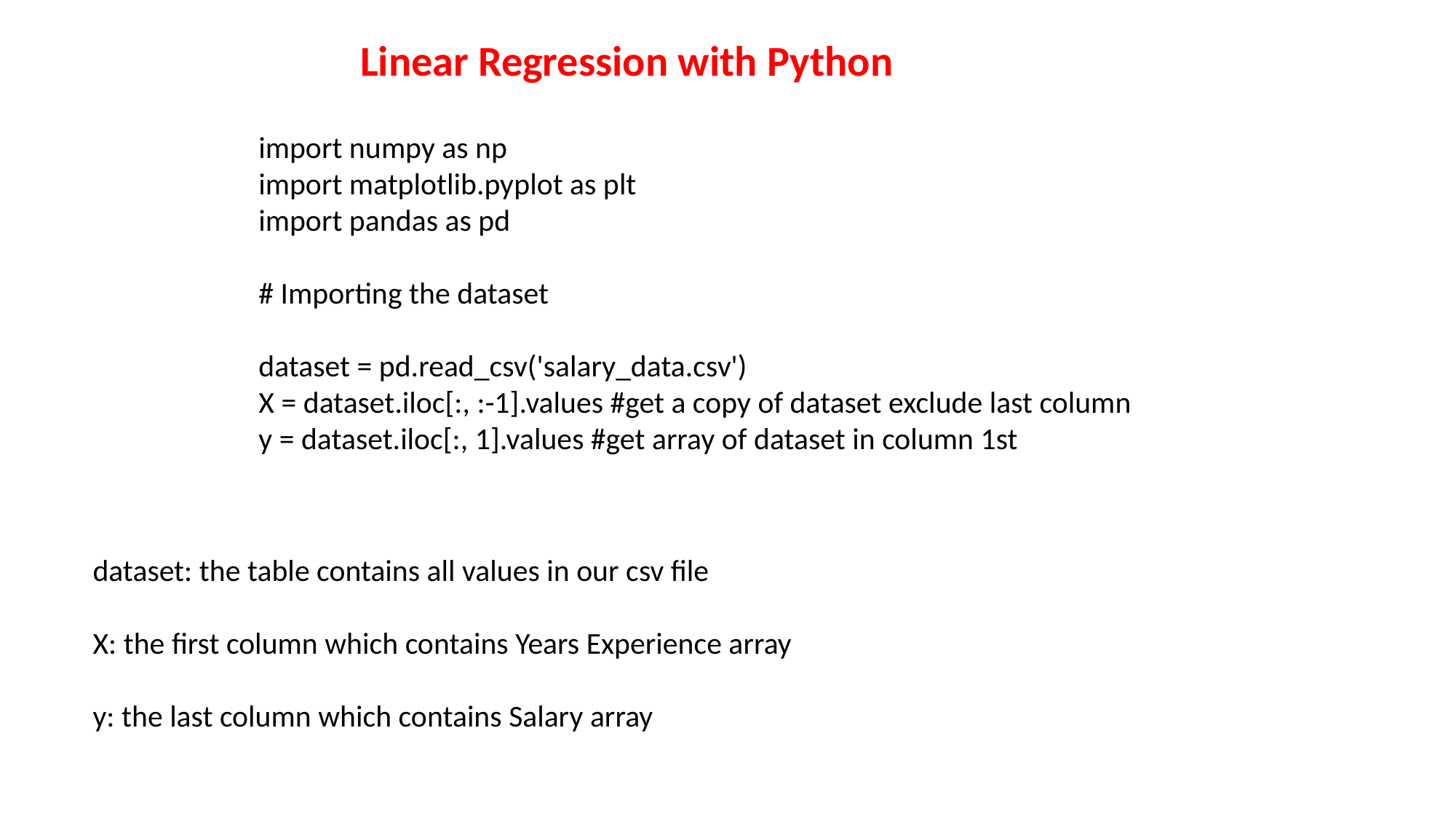

Linear Regression with Python
import numpy as np
import matplotlib.pyplot as plt
import pandas as pd

# Importing the dataset

dataset = pd.read_csv('salary_data.csv')
X = dataset.iloc[:, :-1].values #get a copy of dataset exclude last column
y = dataset.iloc[:, 1].values #get array of dataset in column 1st
dataset: the table contains all values in our csv file

X: the first column which contains Years Experience array

y: the last column which contains Salary array